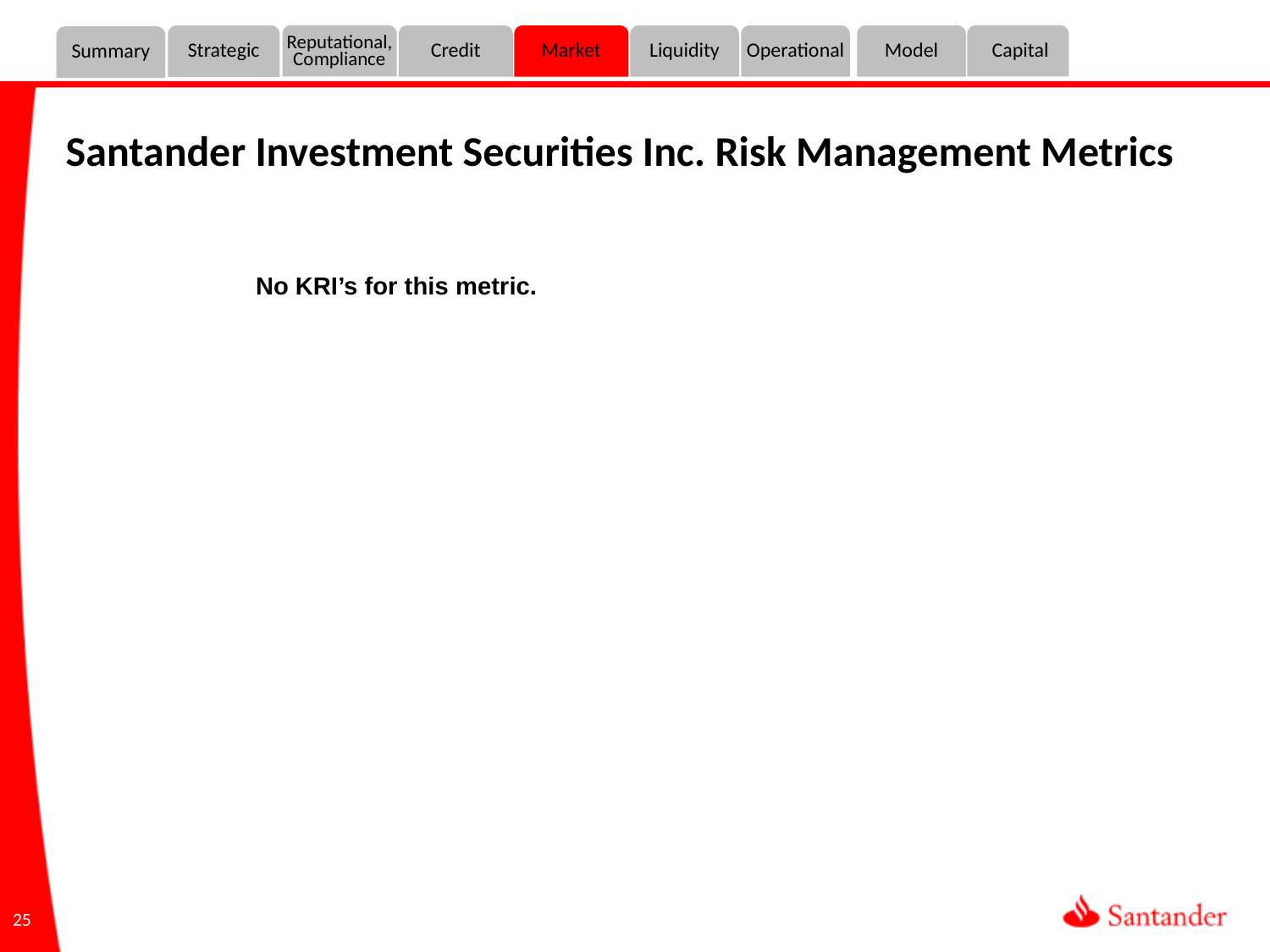

Reputational,
Compliance
Credit
Market
Liquidity
Operational
Model
 Capital
Strategic
Summary

 Santander Investment Securities Inc. Risk Management Metrics
No KRI’s for this metric.
25